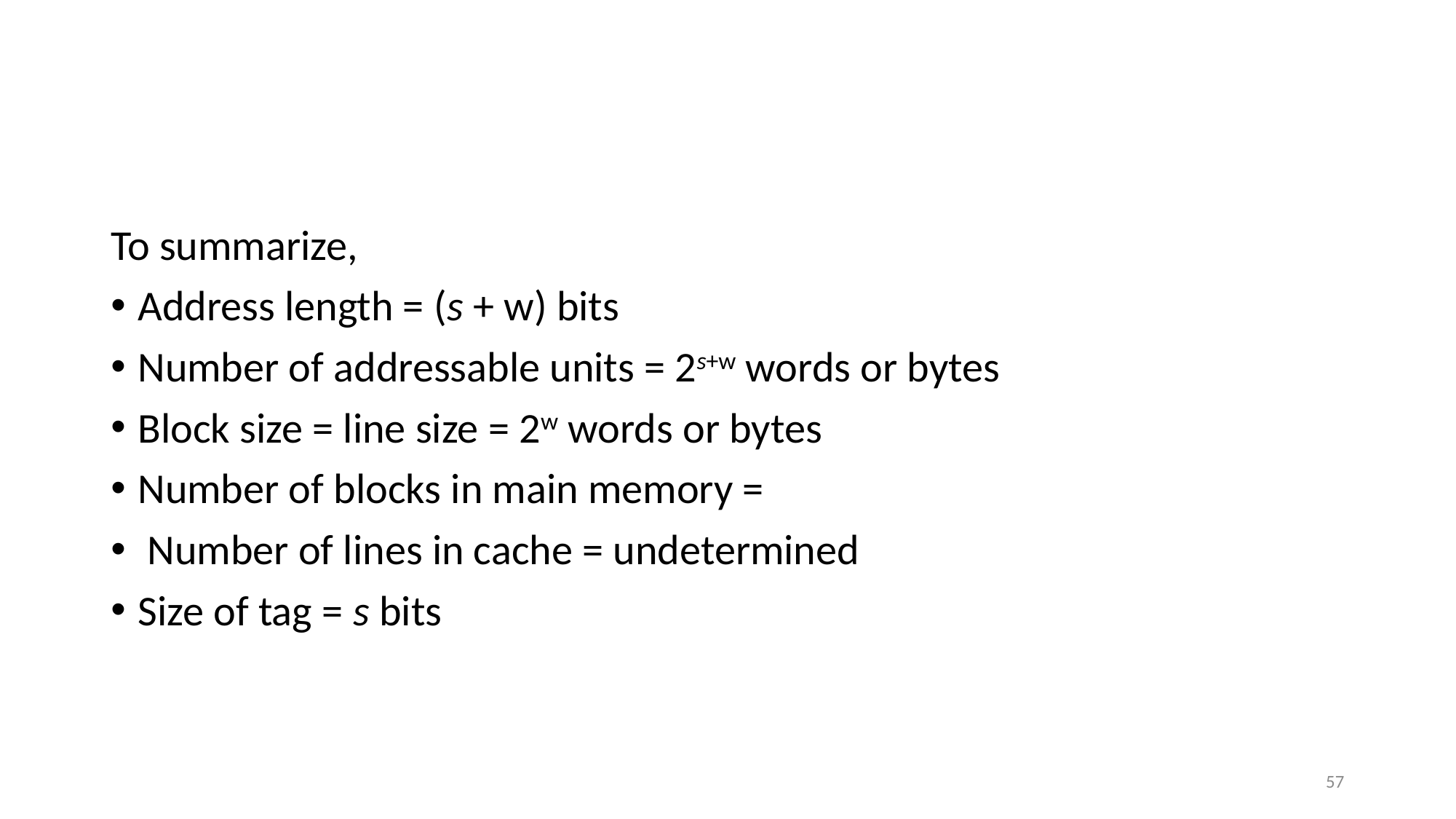

To summarize,
Address length = (s + w) bits
Number of addressable units = 2s+w words or bytes
Block size = line size = 2w words or bytes
Number of blocks in main memory =
 Number of lines in cache = undetermined
Size of tag = s bits

57